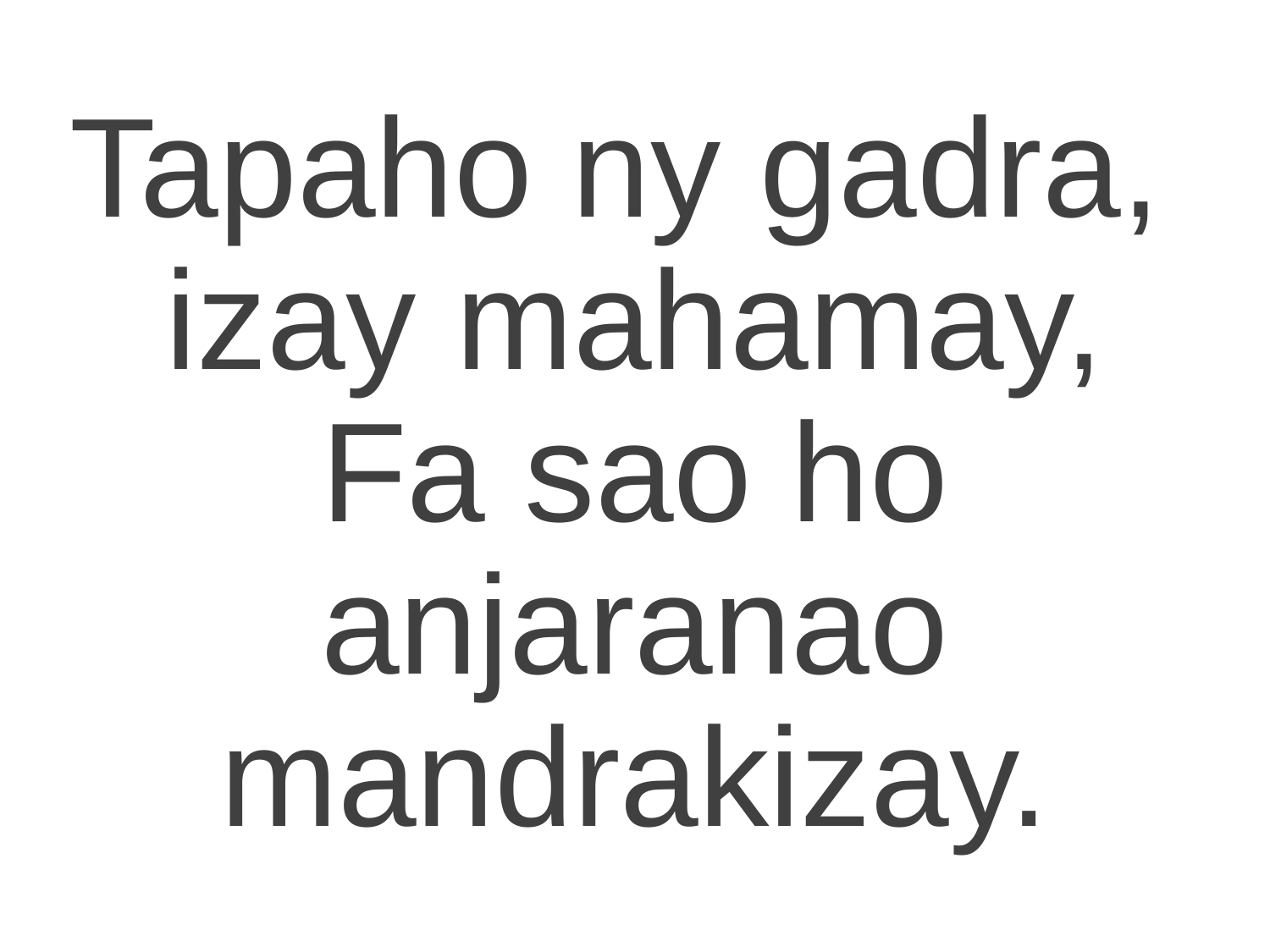

Tapaho ny gadra,
izay mahamay,
Fa sao ho anjaranao mandrakizay.